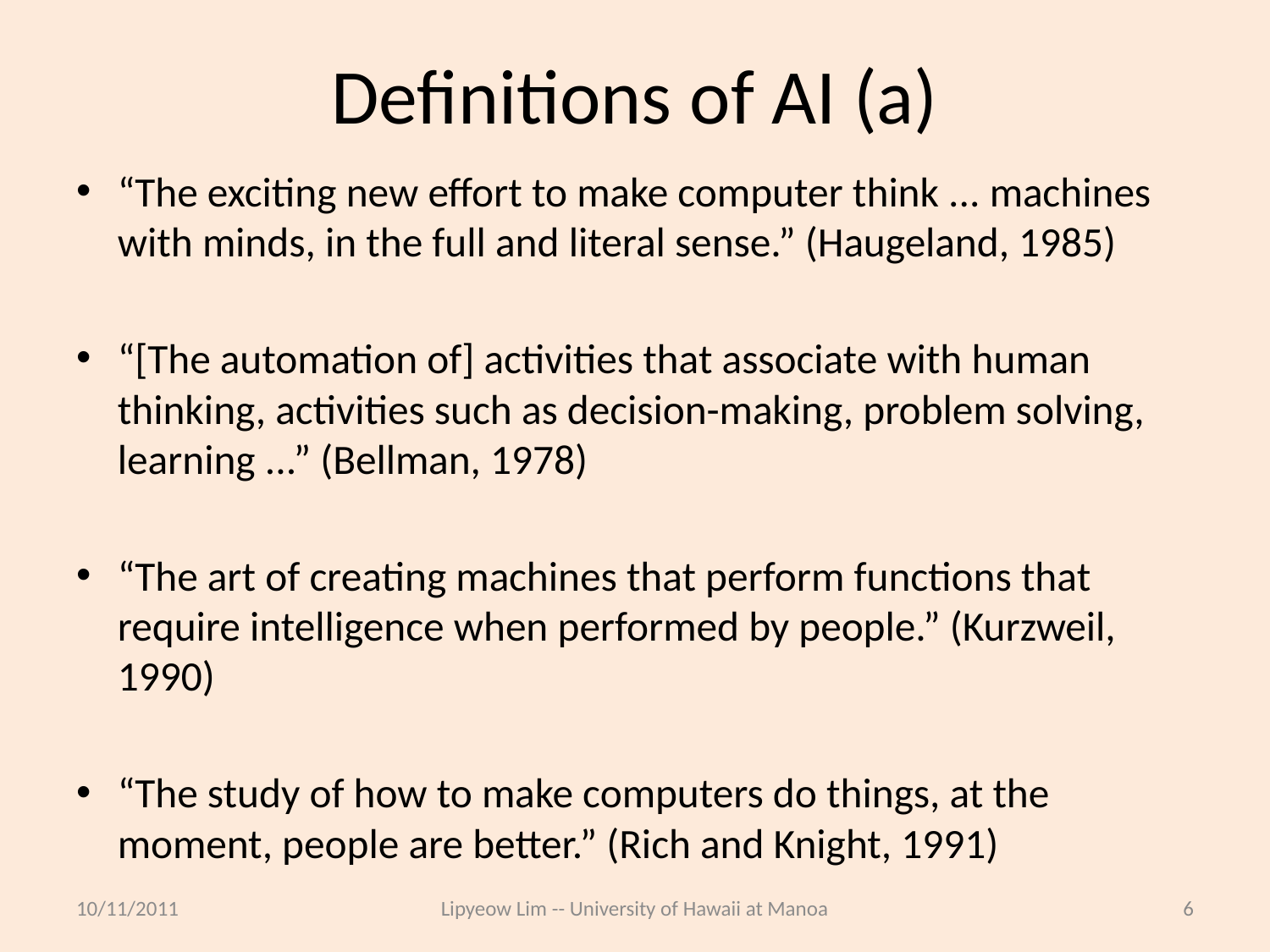

# Definitions of AI (a)
“The exciting new effort to make computer think ... machines with minds, in the full and literal sense.” (Haugeland, 1985)

“[The automation of] activities that associate with human thinking, activities such as decision-making, problem solving, learning ...” (Bellman, 1978)

“The art of creating machines that perform functions that require intelligence when performed by people.” (Kurzweil, 1990)

“The study of how to make computers do things, at the moment, people are better.” (Rich and Knight, 1991)
10/11/2011
Lipyeow Lim -- University of Hawaii at Manoa
6